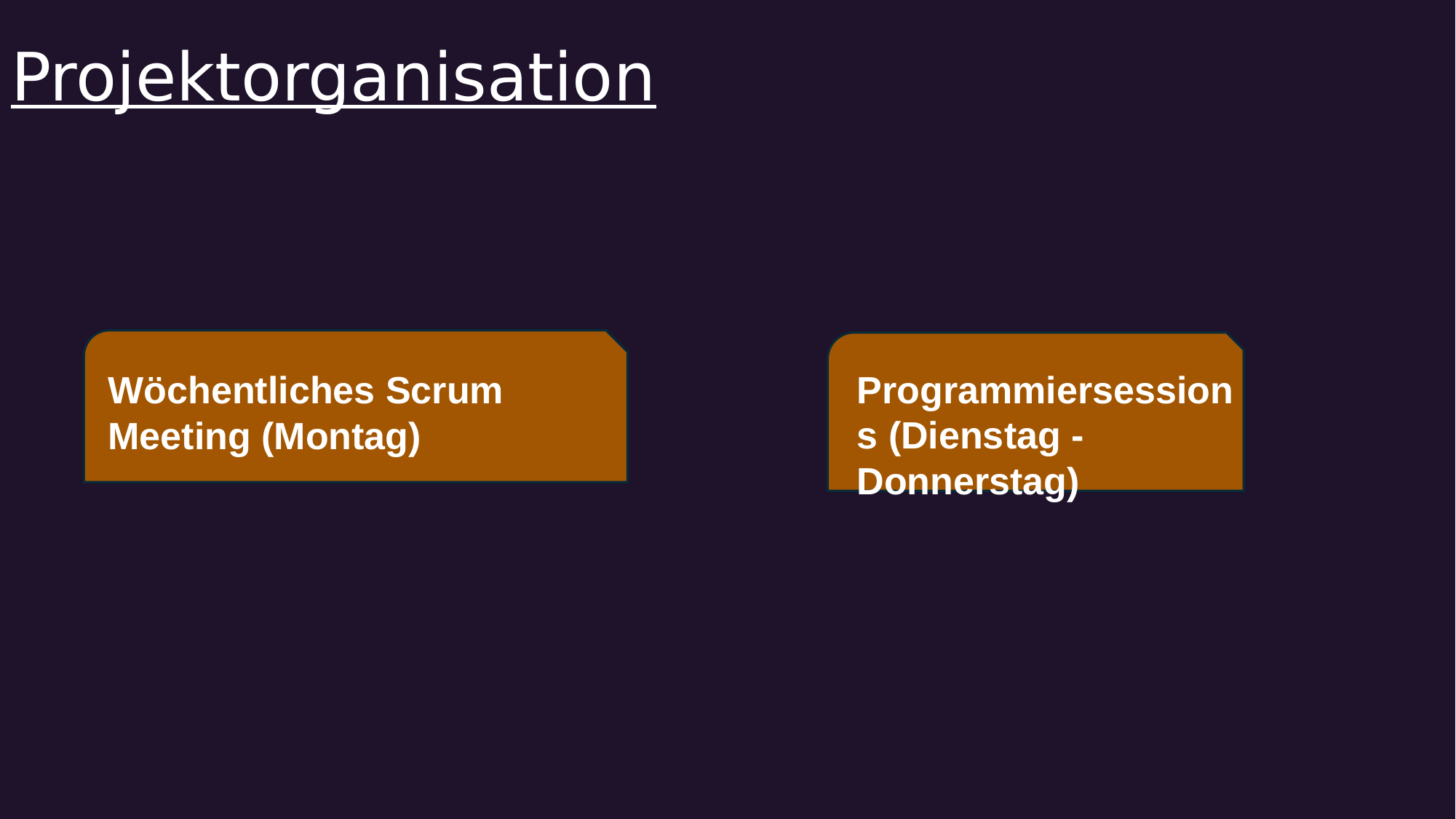

Projektorganisation

Wöchentliches Scrum Meeting (Montag)

Programmiersessions (Dienstag - Donnerstag)